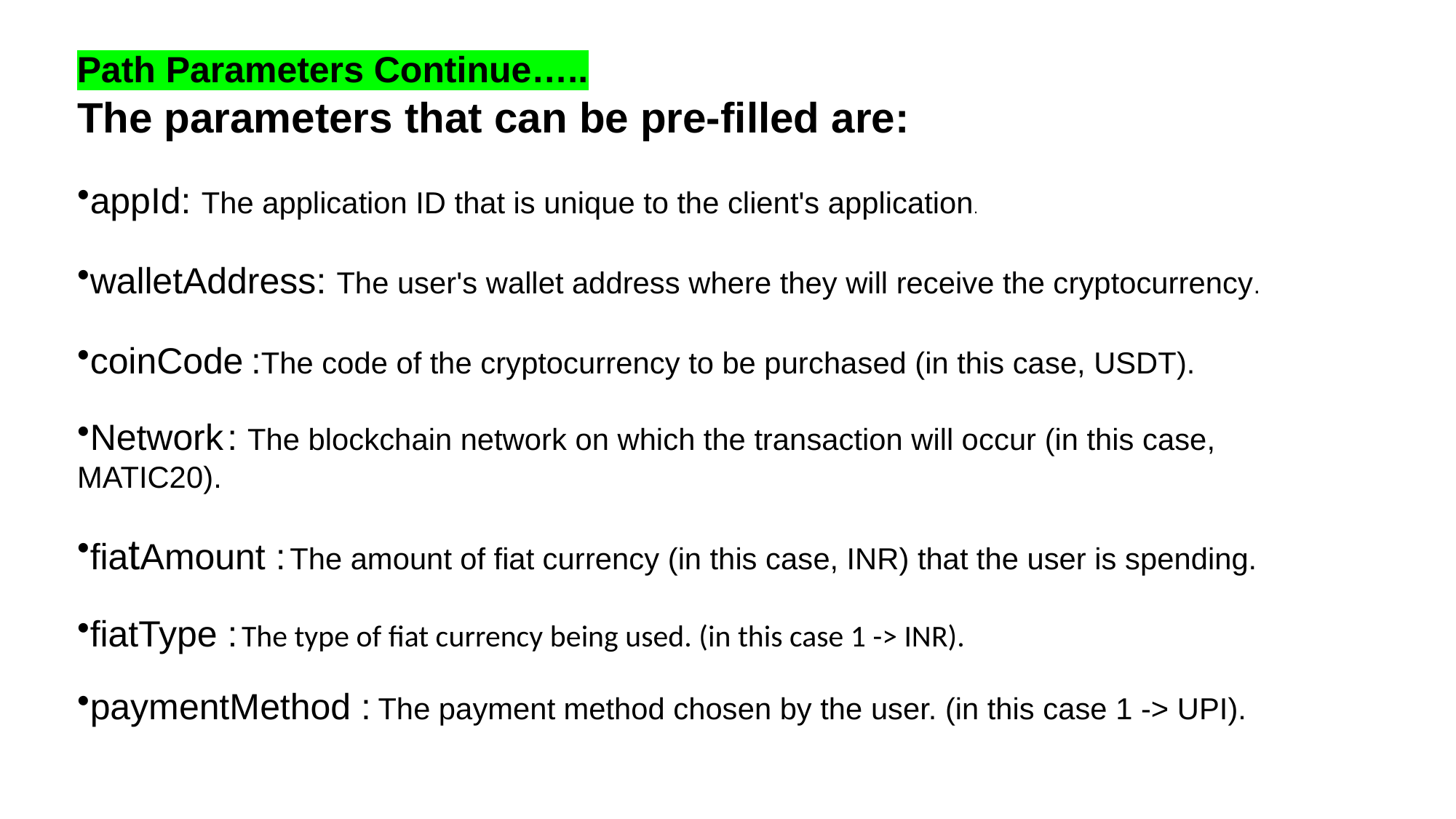

Path Parameters Continue…..
The parameters that can be pre-filled are:

appId: The application ID that is unique to the client's application.

walletAddress: The user's wallet address where they will receive the cryptocurrency.

coinCode  :The code of the cryptocurrency to be purchased (in this case, USDT).

Network : The blockchain network on which the transaction will occur (in this case, MATIC20).

fiatAmount : The amount of fiat currency (in this case, INR) that the user is spending.

fiatType : The type of fiat currency being used. (in this case 1 -> INR).

paymentMethod : The payment method chosen by the user. (in this case 1 -> UPI).